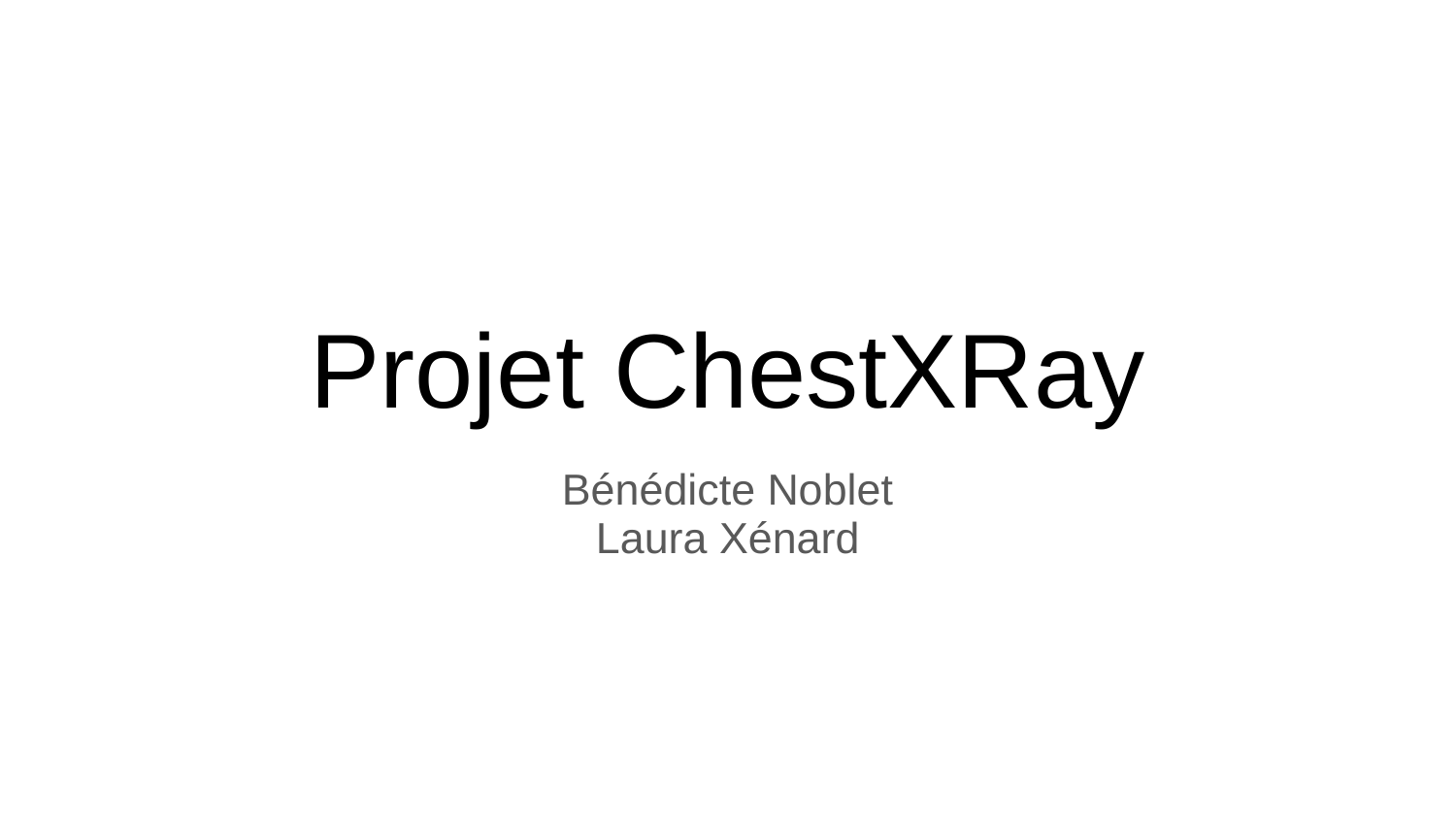

# Projet ChestXRay
Bénédicte Noblet
Laura Xénard